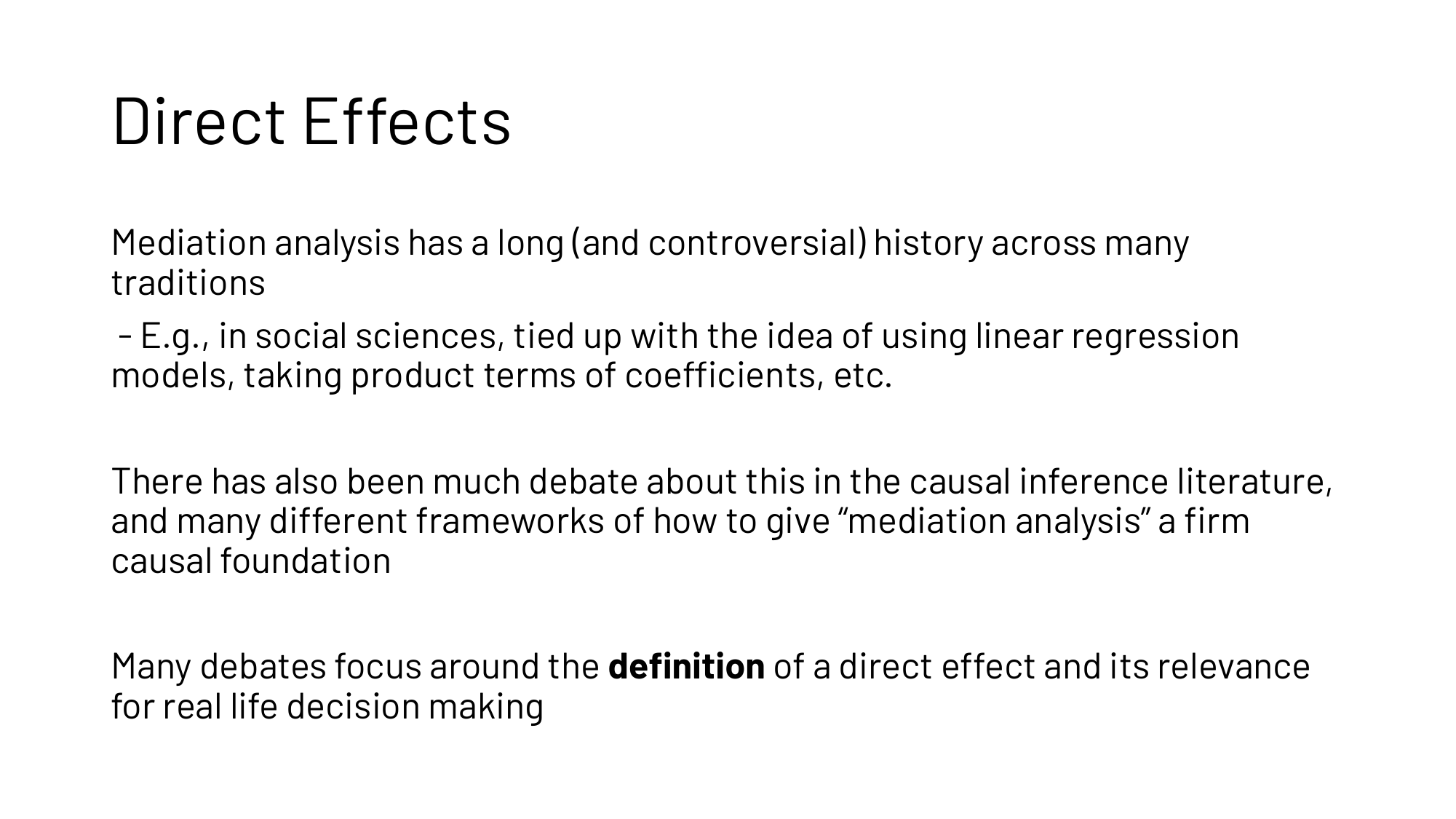

# Direct Effects
Mediation analysis has a long (and controversial) history across many traditions
 - E.g., in social sciences, tied up with the idea of using linear regression models, taking product terms of coefficients, etc.

There has also been much debate about this in the causal inference literature, and many different frameworks of how to give “mediation analysis” a firm causal foundation

Many debates focus around the definition of a direct effect and its relevance for real life decision making